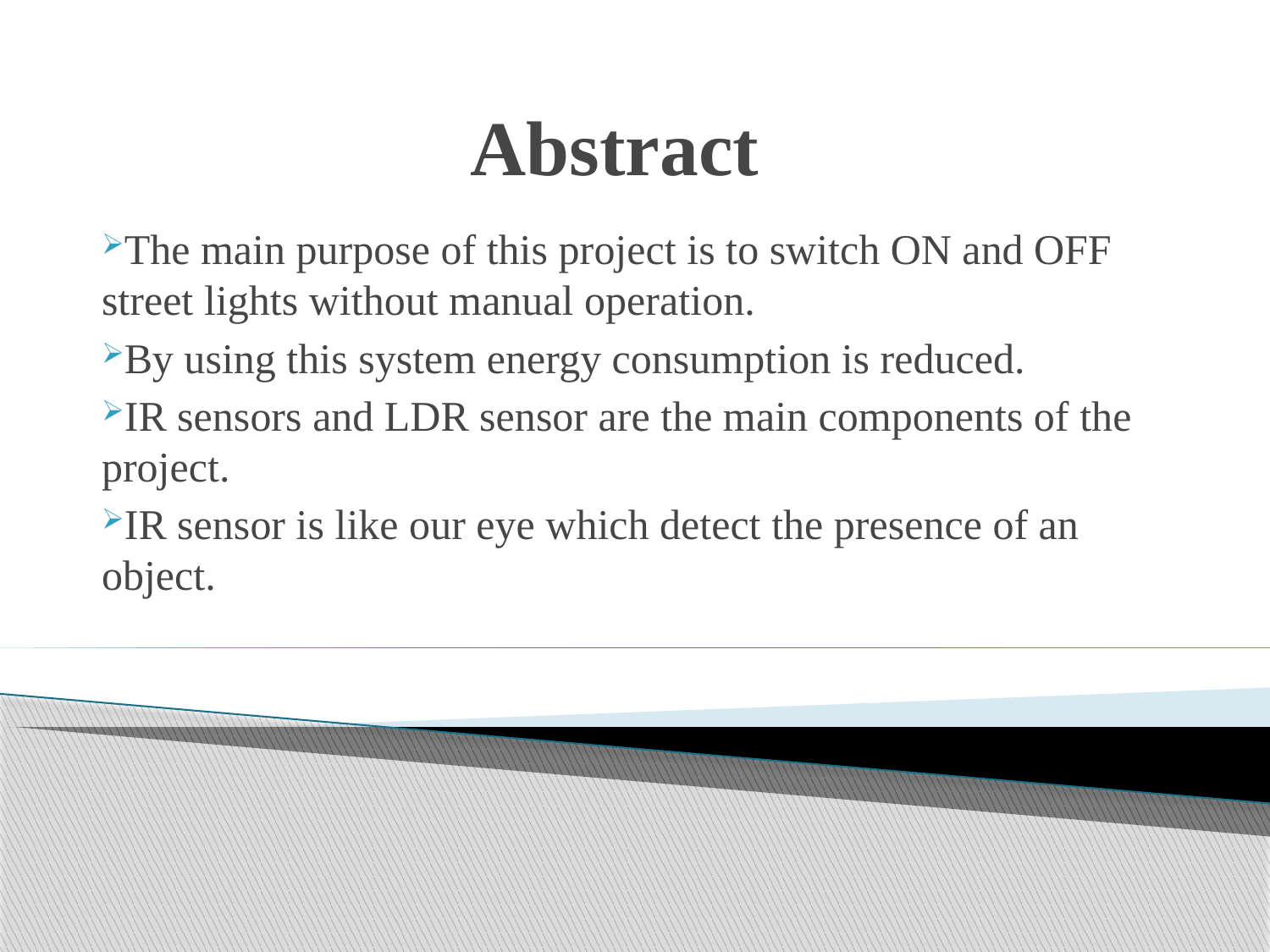

# Abstract
The main purpose of this project is to switch ON and OFF street lights without manual operation.
By using this system energy consumption is reduced.
IR sensors and LDR sensor are the main components of the project.
IR sensor is like our eye which detect the presence of an object.